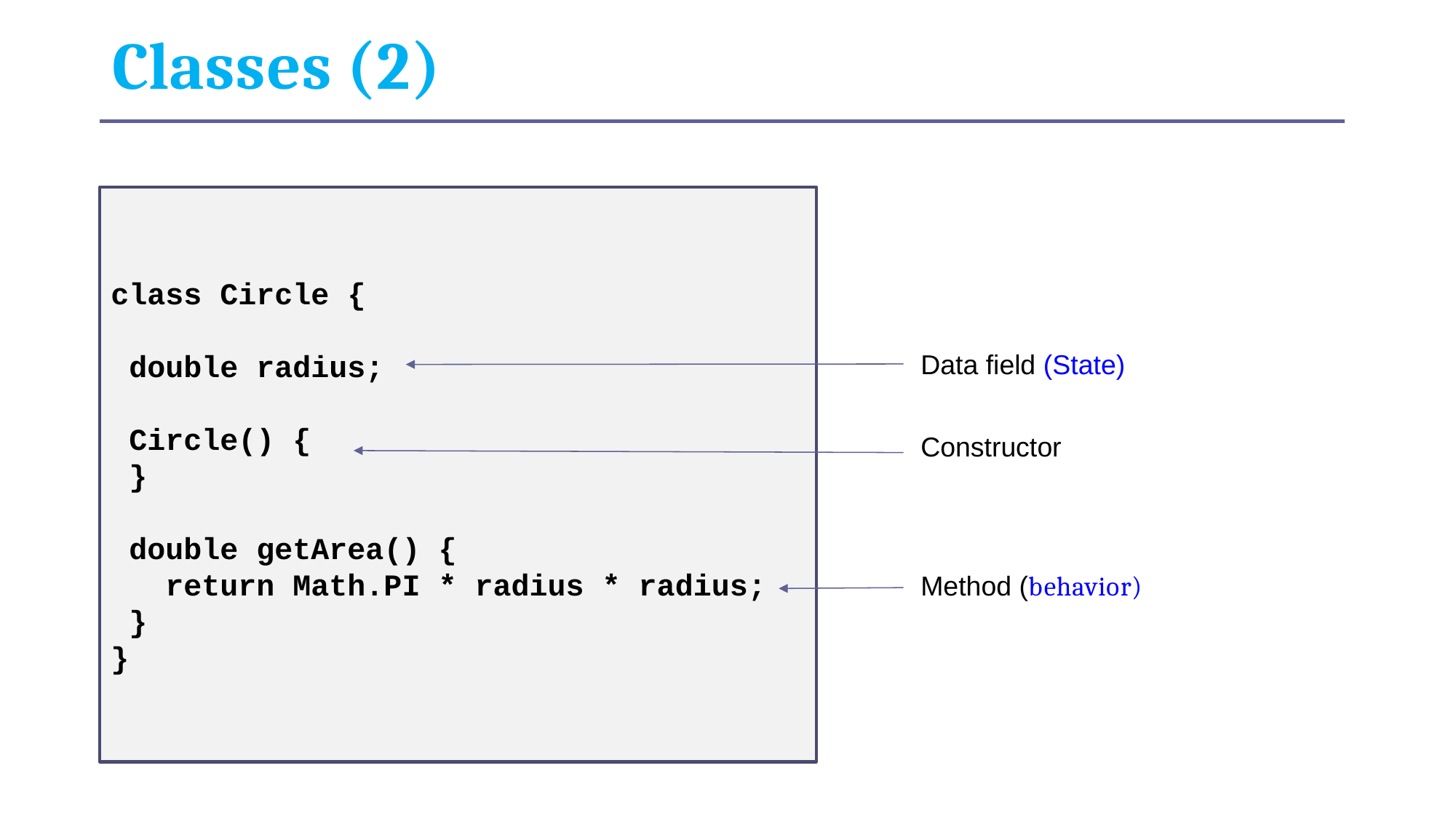

# Classes (2)
class Circle {

 double radius;

 Circle() {
 }

 double getArea() {
   return Math.PI * radius * radius;
 }
}

Data field (State)
Constructor
Method (behavior)
8
8